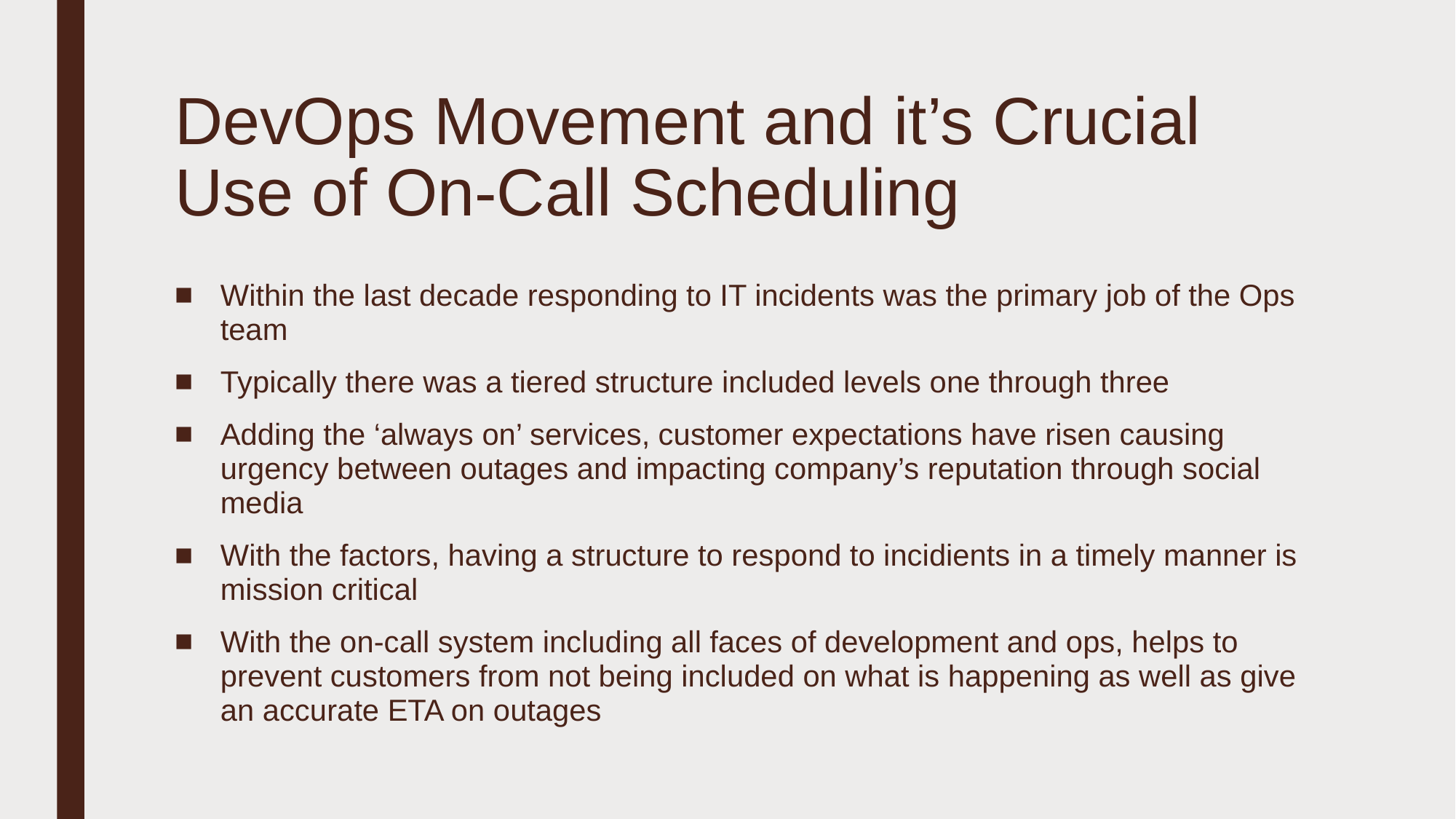

# DevOps Movement and it’s Crucial Use of On-Call Scheduling
Within the last decade responding to IT incidents was the primary job of the Ops team
Typically there was a tiered structure included levels one through three
Adding the ‘always on’ services, customer expectations have risen causing urgency between outages and impacting company’s reputation through social media
With the factors, having a structure to respond to incidients in a timely manner is mission critical
With the on-call system including all faces of development and ops, helps to prevent customers from not being included on what is happening as well as give an accurate ETA on outages